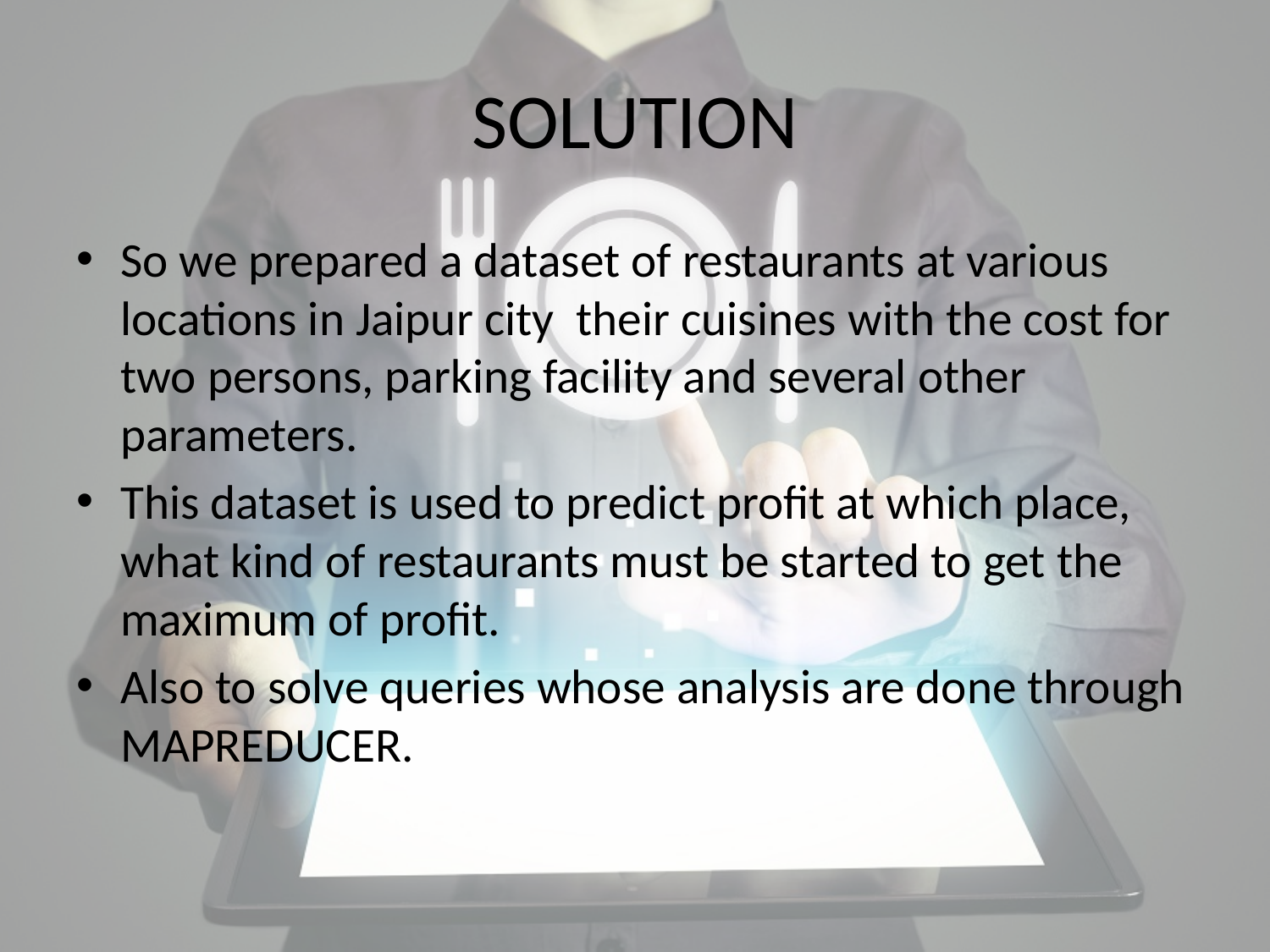

# SOLUTION
So we prepared a dataset of restaurants at various locations in Jaipur city  their cuisines with the cost for two persons, parking facility and several other parameters.
This dataset is used to predict profit at which place, what kind of restaurants must be started to get the maximum of profit.
Also to solve queries whose analysis are done through MAPREDUCER.